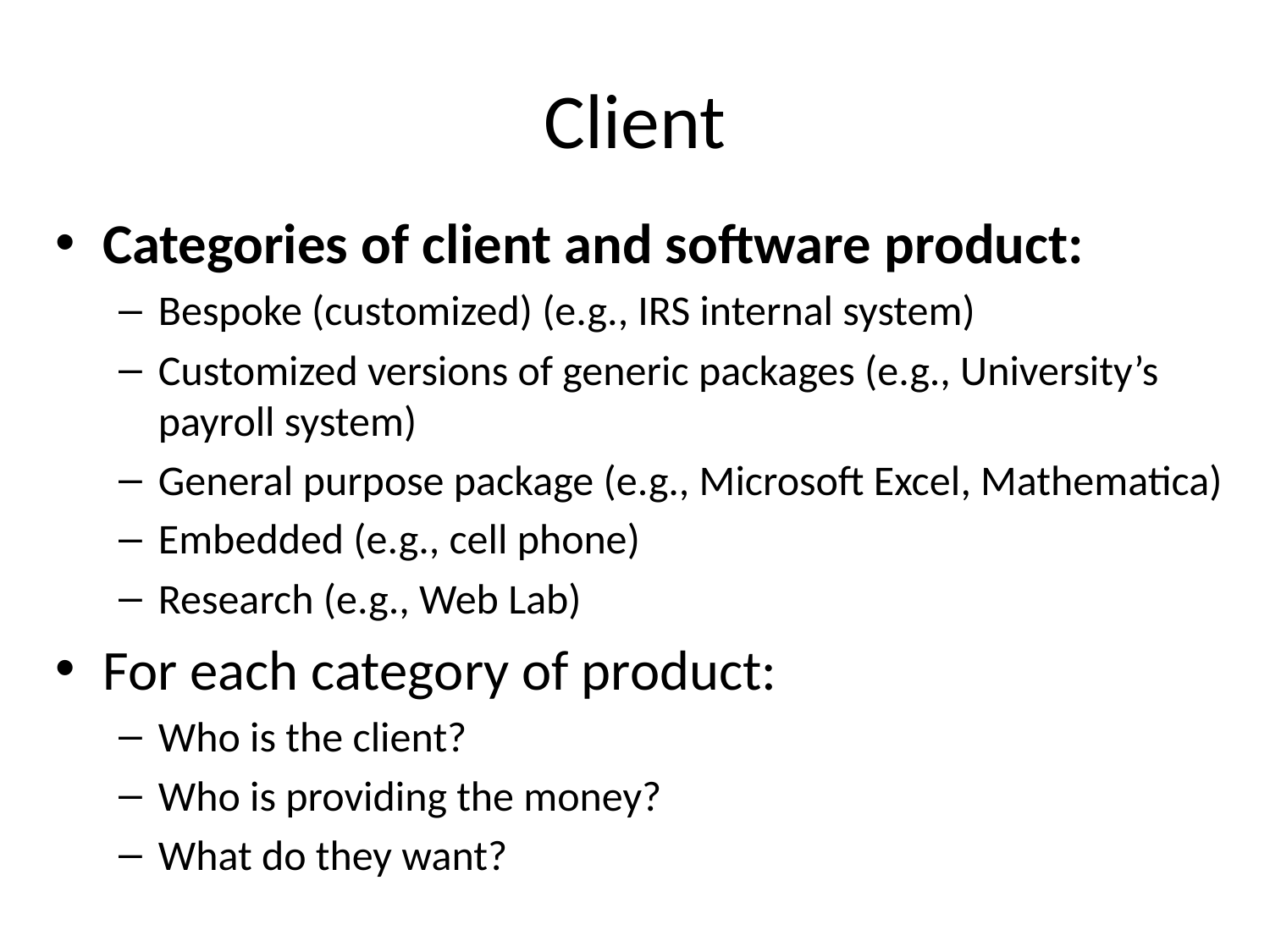

# Client
Categories of client and software product:
Bespoke (customized) (e.g., IRS internal system)
Customized versions of generic packages (e.g., University’s payroll system)
General purpose package (e.g., Microsoft Excel, Mathematica)
Embedded (e.g., cell phone)
Research (e.g., Web Lab)
For each category of product:
Who is the client?
Who is providing the money?
What do they want?